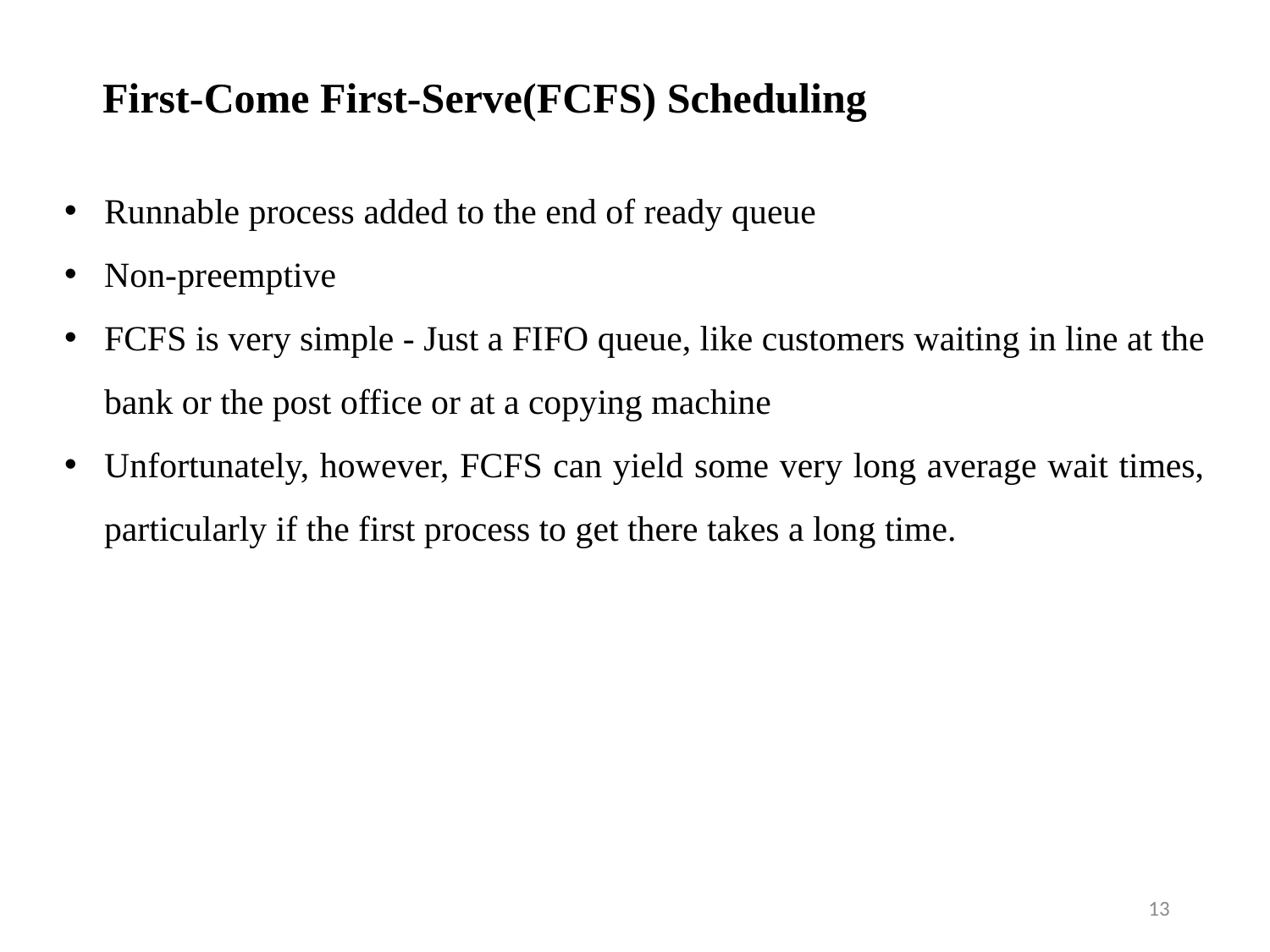

First-Come First-Serve(FCFS) Scheduling
Runnable process added to the end of ready queue
Non-preemptive
FCFS is very simple - Just a FIFO queue, like customers waiting in line at the bank or the post office or at a copying machine
Unfortunately, however, FCFS can yield some very long average wait times, particularly if the first process to get there takes a long time.
13